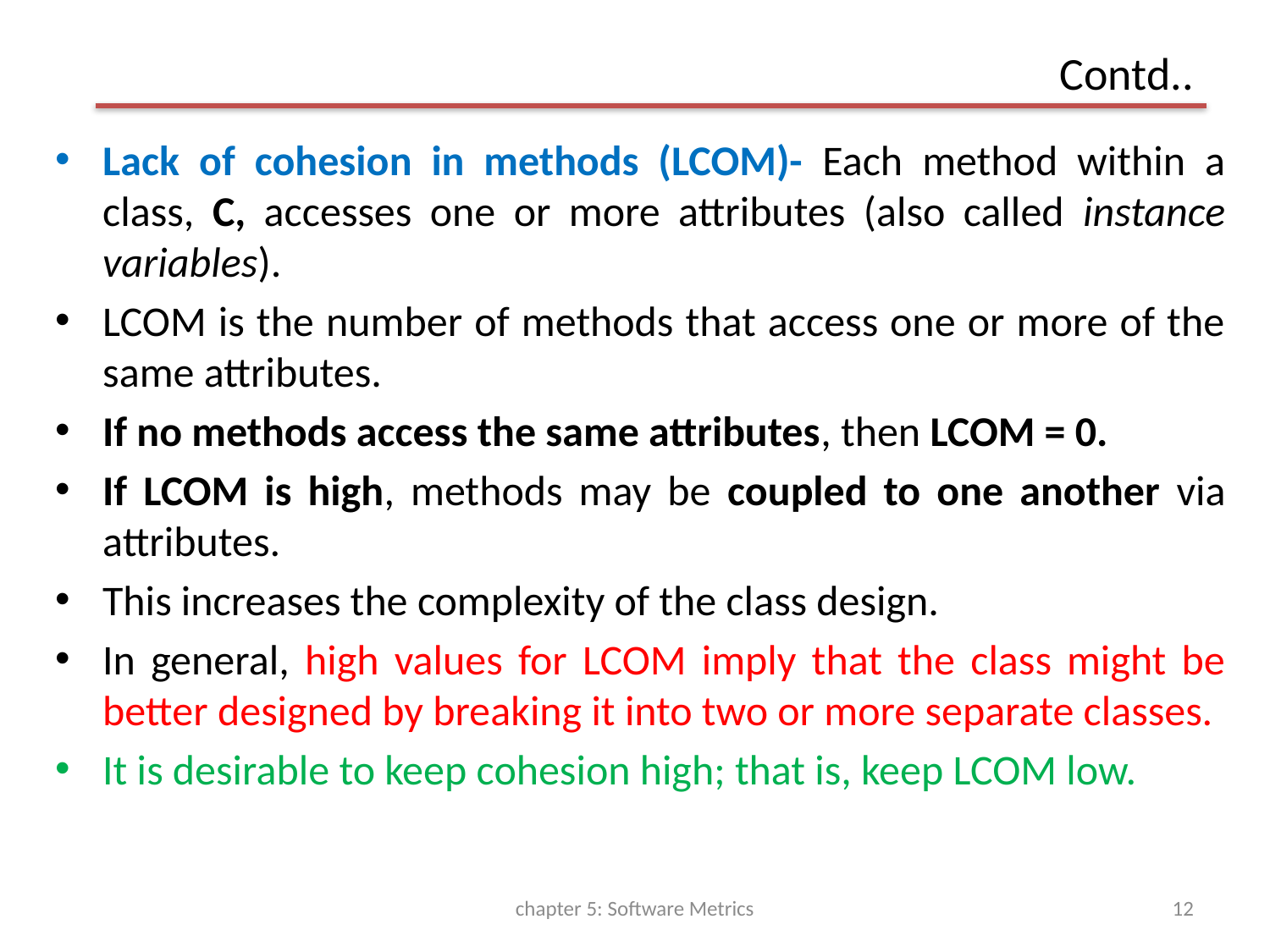

# Contd..
Lack of cohesion in methods (LCOM)- Each method within a class, C, accesses one or more attributes (also called instance variables).
LCOM is the number of methods that access one or more of the same attributes.
If no methods access the same attributes, then LCOM = 0.
If LCOM is high, methods may be coupled to one another via attributes.
This increases the complexity of the class design.
In general, high values for LCOM imply that the class might be better designed by breaking it into two or more separate classes.
It is desirable to keep cohesion high; that is, keep LCOM low.
chapter 5: Software Metrics
12